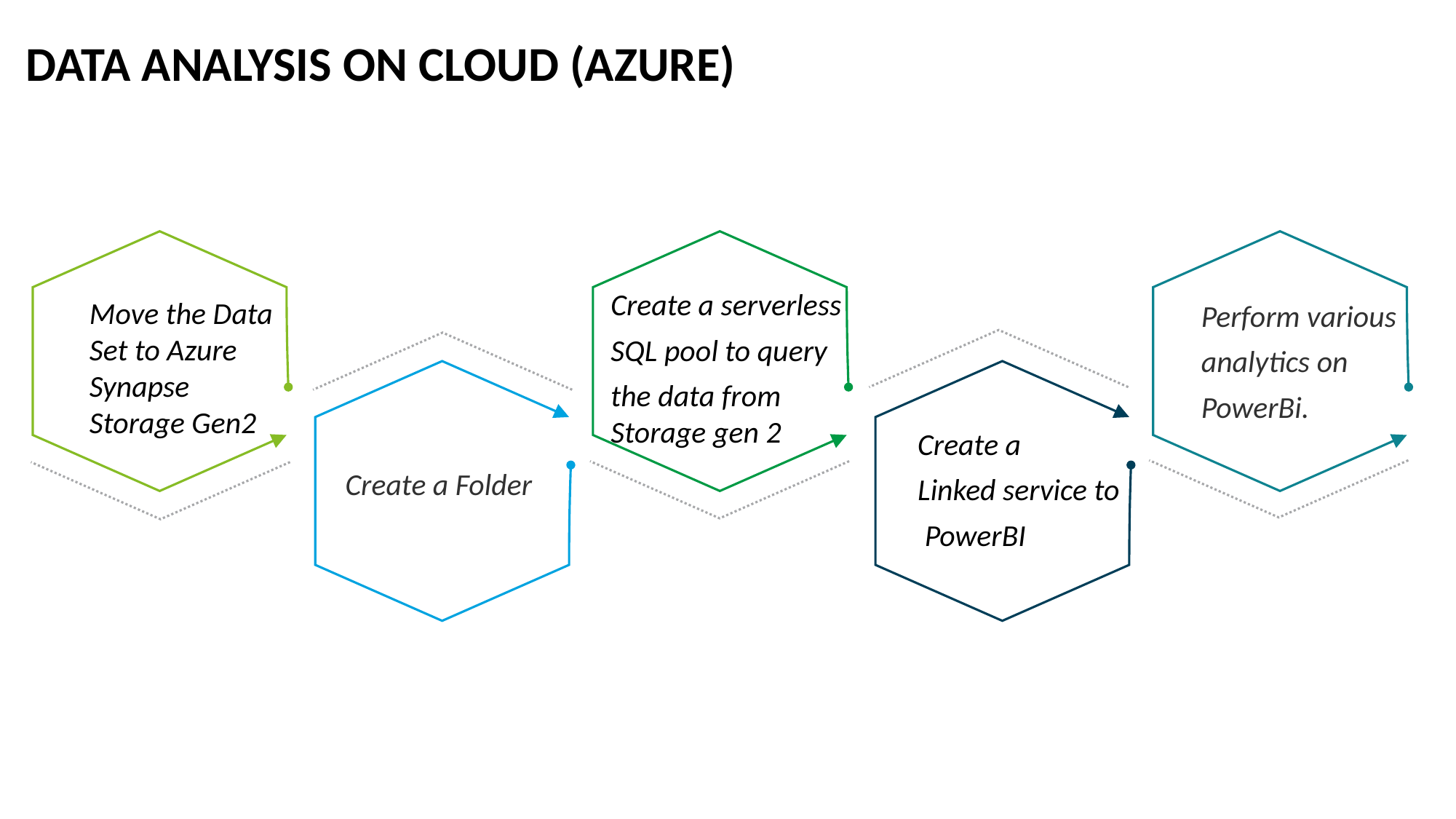

DATA ANALYSIS ON CLOUD (AZURE)

Create a serverless
SQL pool to query
the data from Storage gen 2

Move the Data Set to Azure Synapse Storage Gen2

Perform various
analytics on
PowerBi.
Create a
Linked service to
 PowerBI

Create a Folder